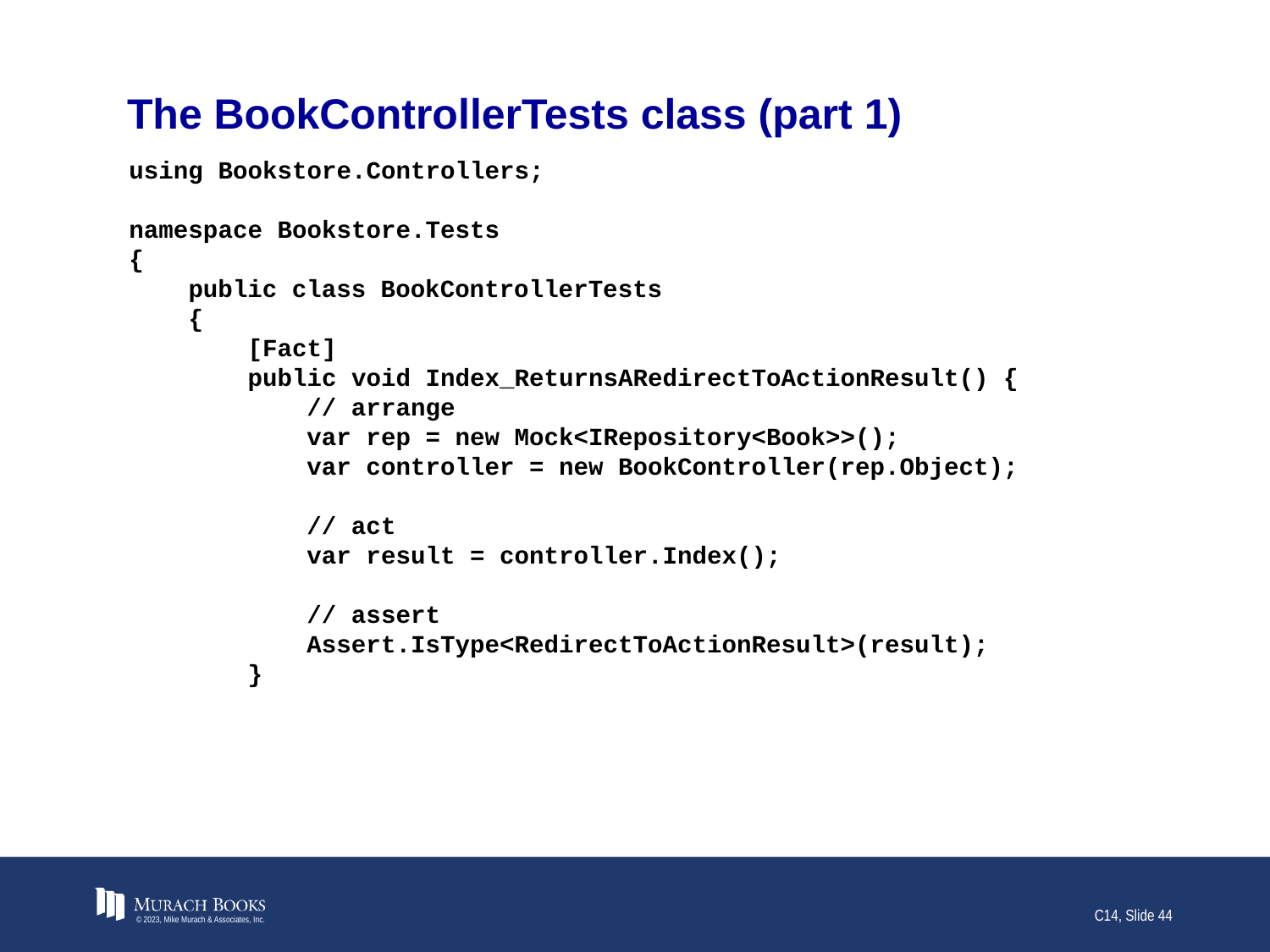

# The BookControllerTests class (part 1)
using Bookstore.Controllers;

namespace Bookstore.Tests
{
    public class BookControllerTests
    {
        [Fact]
        public void Index_ReturnsARedirectToActionResult() {
            // arrange
            var rep = new Mock<IRepository<Book>>();
            var controller = new BookController(rep.Object);

            // act
            var result = controller.Index();

            // assert
            Assert.IsType<RedirectToActionResult>(result);
        }

© 2023, Mike Murach & Associates, Inc.

C14, Slide 44